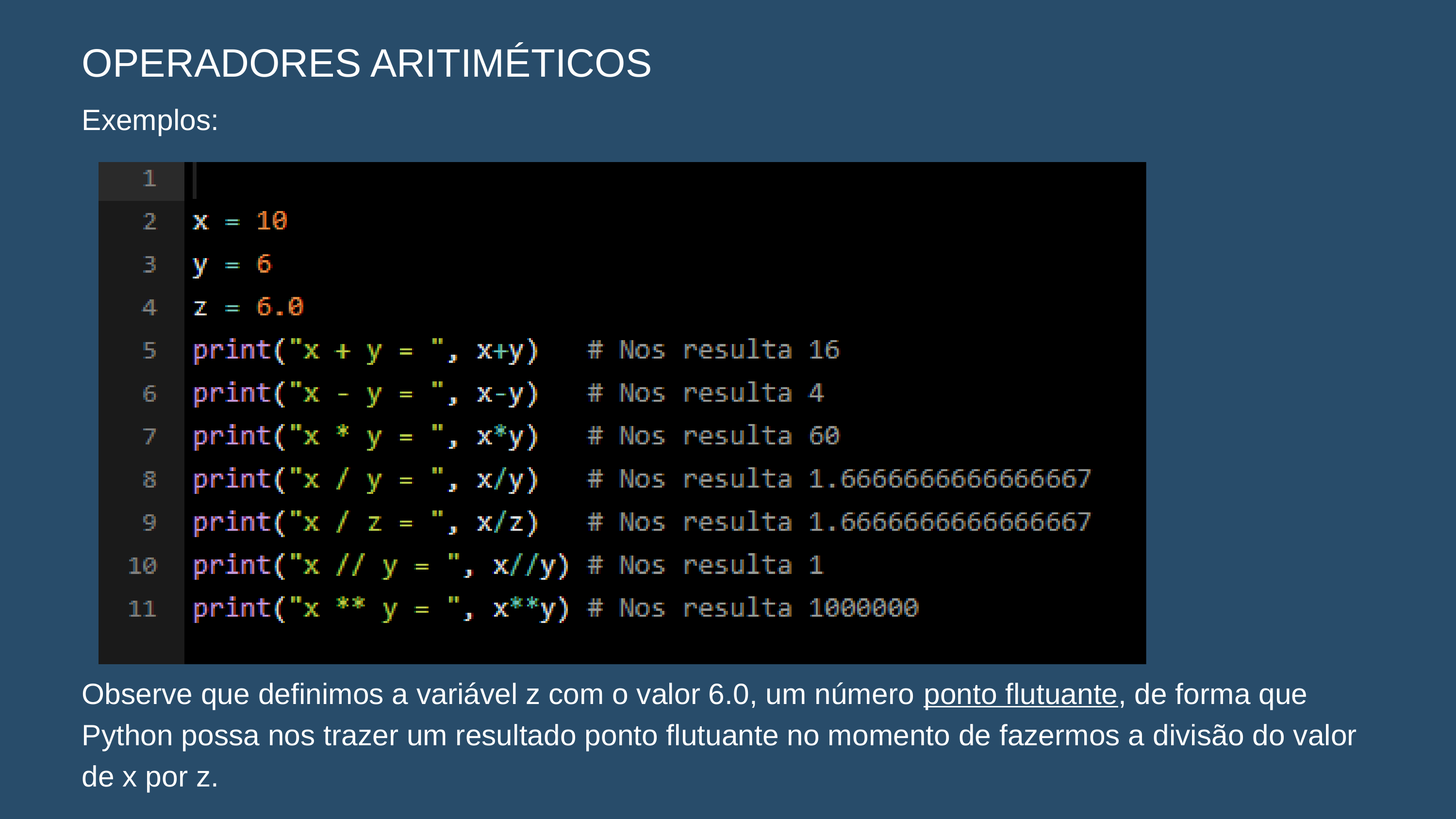

OPERADORES ARITIMÉTICOS
Exemplos:

Observe que definimos a variável z com o valor 6.0, um número ponto flutuante, de forma que Python possa nos trazer um resultado ponto flutuante no momento de fazermos a divisão do valor de x por z.